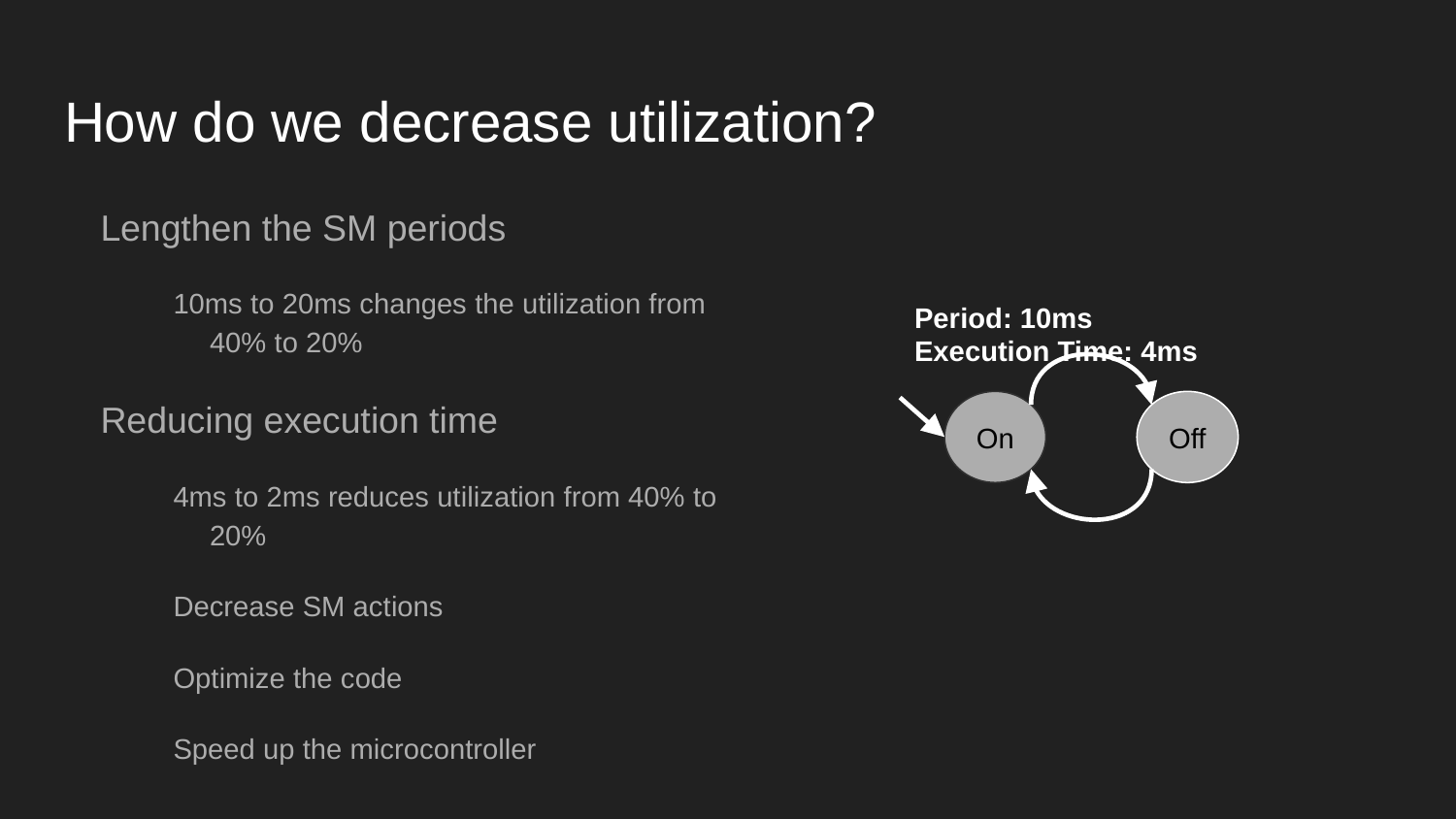

# How do we decrease utilization?
Lengthen the SM periods
10ms to 20ms changes the utilization from 40% to 20%
Reducing execution time
4ms to 2ms reduces utilization from 40% to 20%
Decrease SM actions
Optimize the code
Speed up the microcontroller
Period: 10ms
Execution Time: 4ms
On
Off